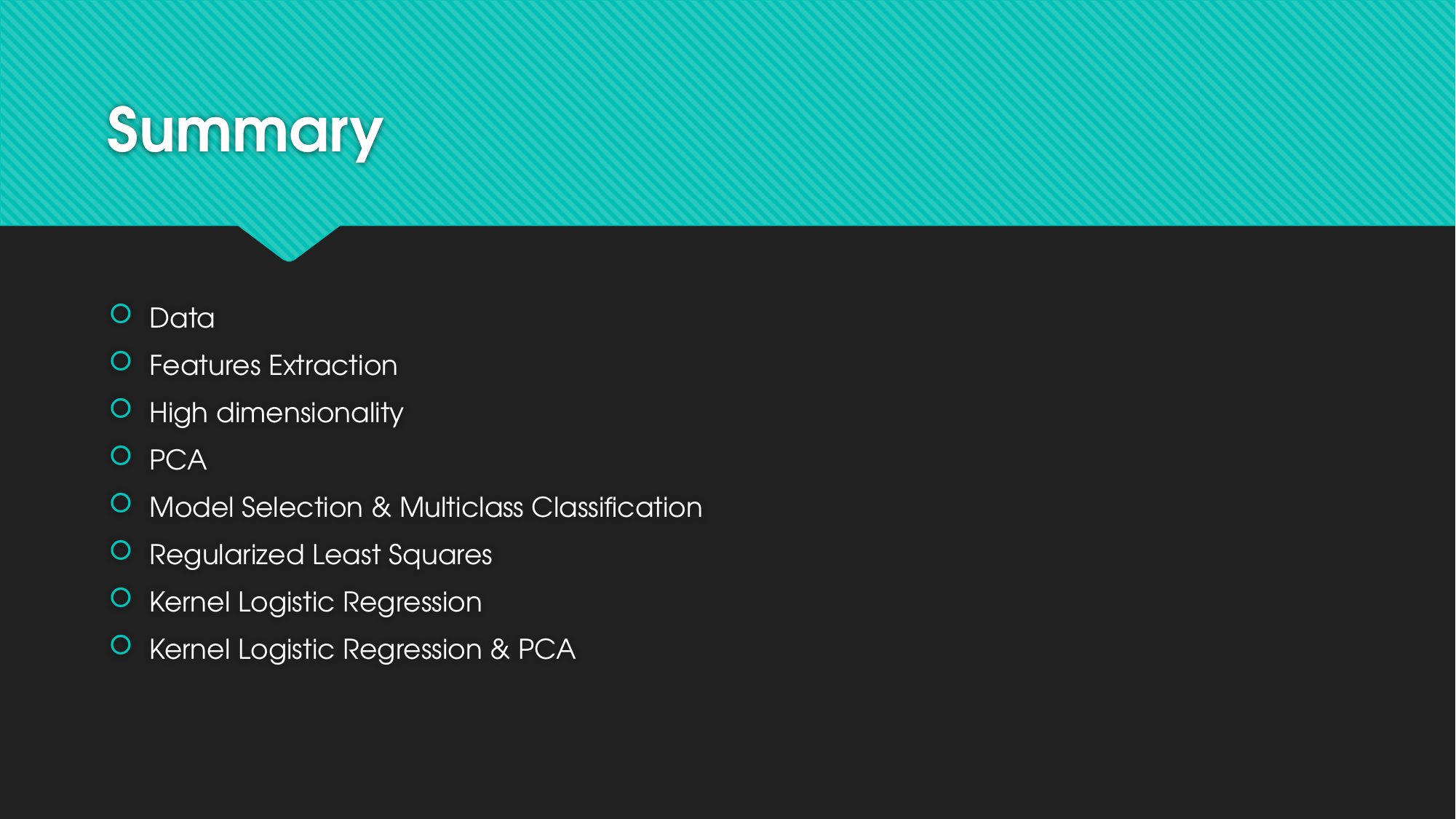

# Summary
Data
Features Extraction
High dimensionality
PCA
Model Selection & Multiclass Classification
Regularized Least Squares
Kernel Logistic Regression
Kernel Logistic Regression & PCA